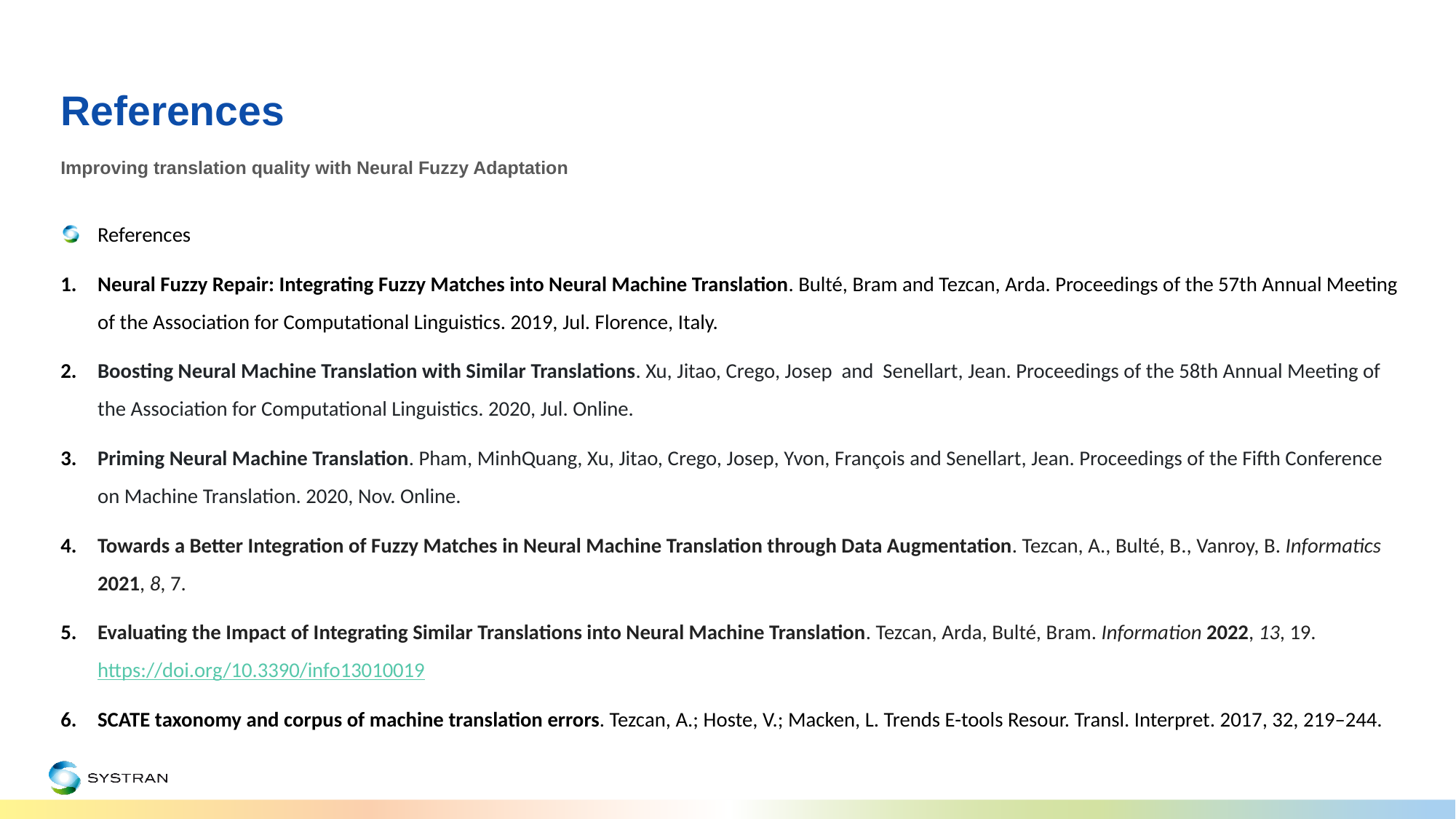

# References
Improving translation quality with Neural Fuzzy Adaptation
References
Neural Fuzzy Repair: Integrating Fuzzy Matches into Neural Machine Translation. Bulté, Bram and Tezcan, Arda. Proceedings of the 57th Annual Meeting of the Association for Computational Linguistics. 2019, Jul. Florence, Italy.
Boosting Neural Machine Translation with Similar Translations. Xu, Jitao, Crego, Josep  and  Senellart, Jean. Proceedings of the 58th Annual Meeting of the Association for Computational Linguistics. 2020, Jul. Online.
Priming Neural Machine Translation. Pham, MinhQuang, Xu, Jitao, Crego, Josep, Yvon, François and Senellart, Jean. Proceedings of the Fifth Conference on Machine Translation. 2020, Nov. Online.
Towards a Better Integration of Fuzzy Matches in Neural Machine Translation through Data Augmentation. Tezcan, A., Bulté, B., Vanroy, B. Informatics 2021, 8, 7.
Evaluating the Impact of Integrating Similar Translations into Neural Machine Translation. Tezcan, Arda, Bulté, Bram. Information 2022, 13, 19. https://doi.org/10.3390/info13010019
SCATE taxonomy and corpus of machine translation errors. Tezcan, A.; Hoste, V.; Macken, L. Trends E-tools Resour. Transl. Interpret. 2017, 32, 219–244.